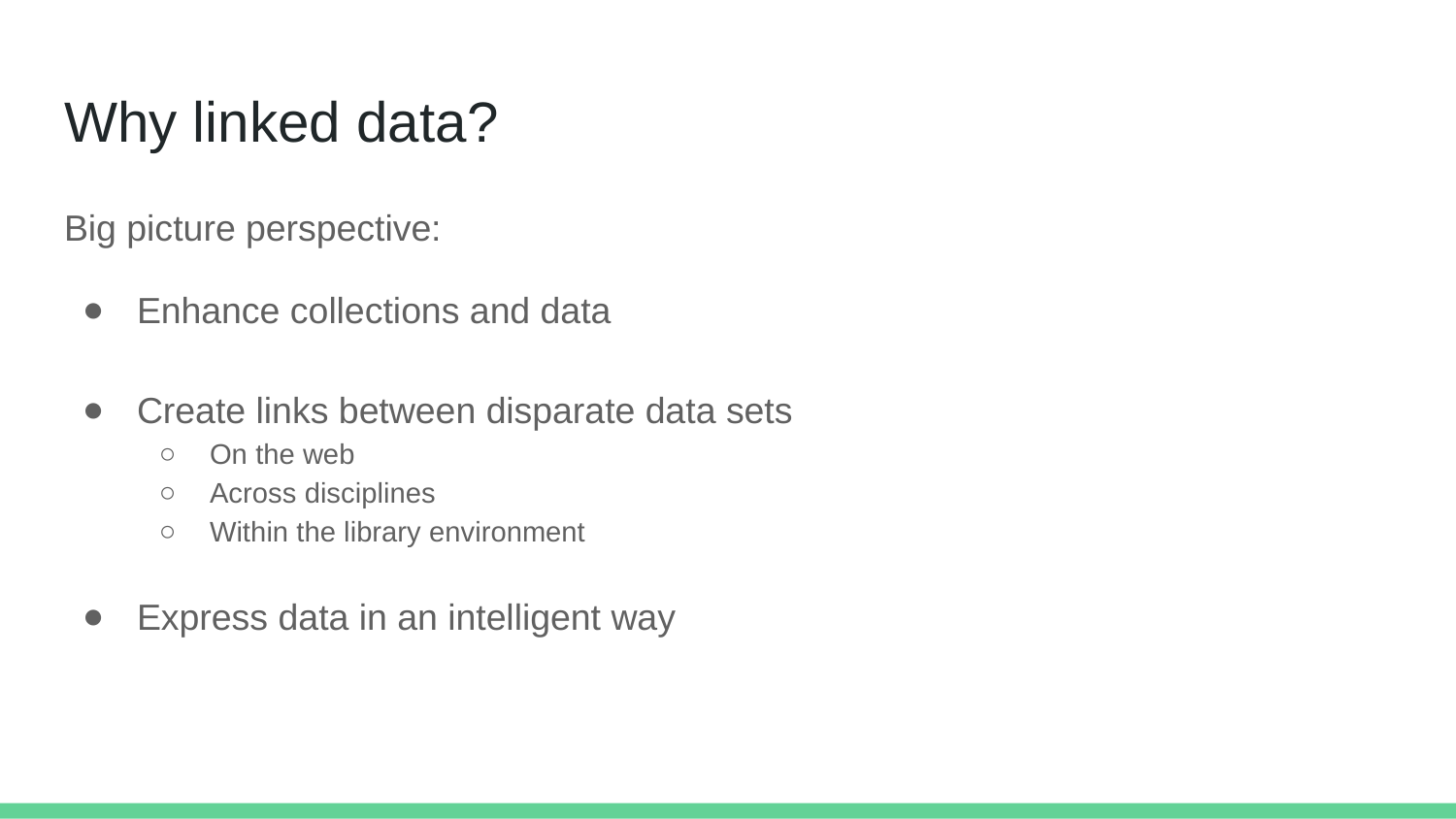

# Why linked data?
Big picture perspective:
Enhance collections and data
Create links between disparate data sets
On the web
Across disciplines
Within the library environment
Express data in an intelligent way